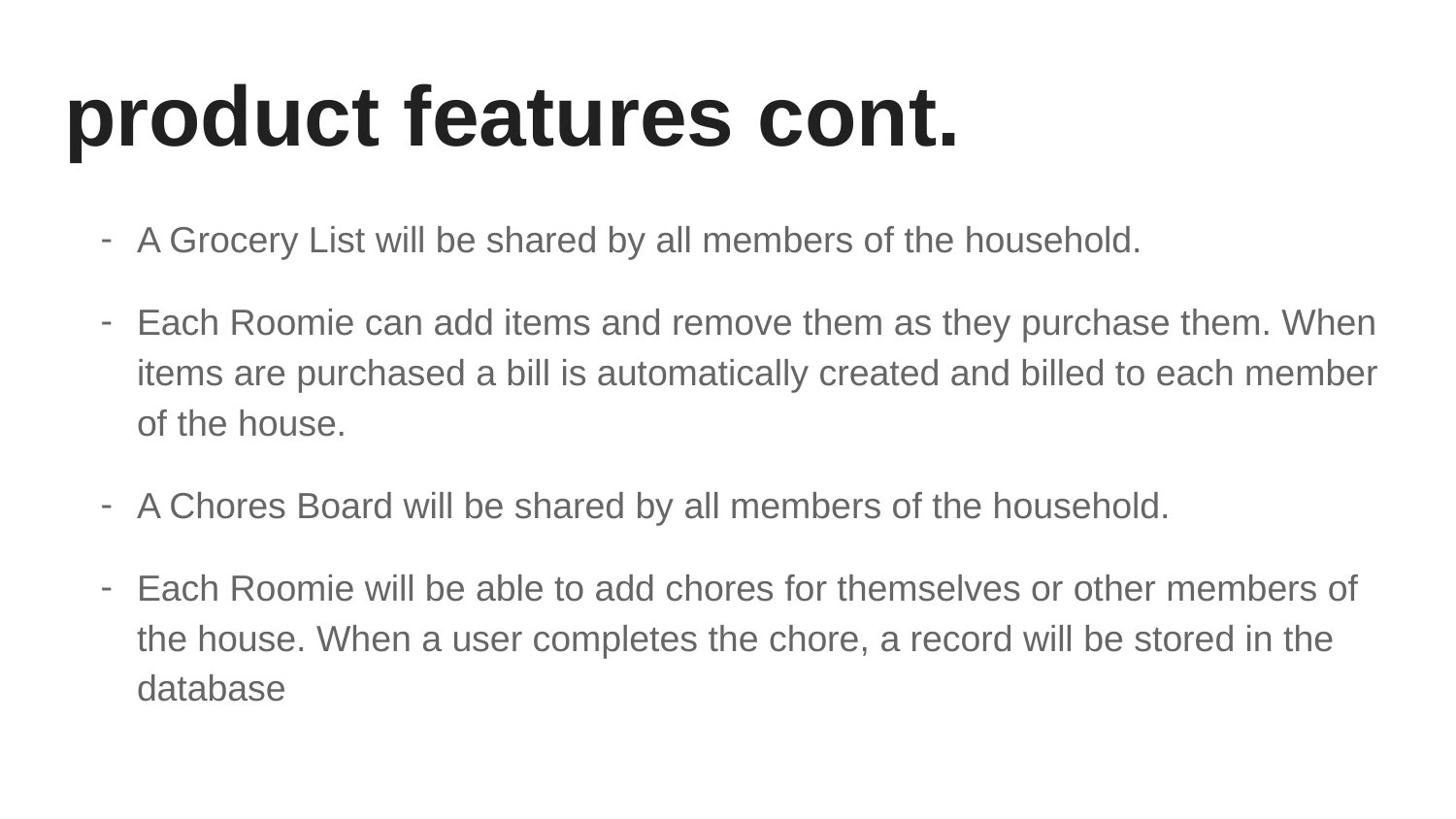

# product features cont.
A Grocery List will be shared by all members of the household.
Each Roomie can add items and remove them as they purchase them. When items are purchased a bill is automatically created and billed to each member of the house.
A Chores Board will be shared by all members of the household.
Each Roomie will be able to add chores for themselves or other members of the house. When a user completes the chore, a record will be stored in the database